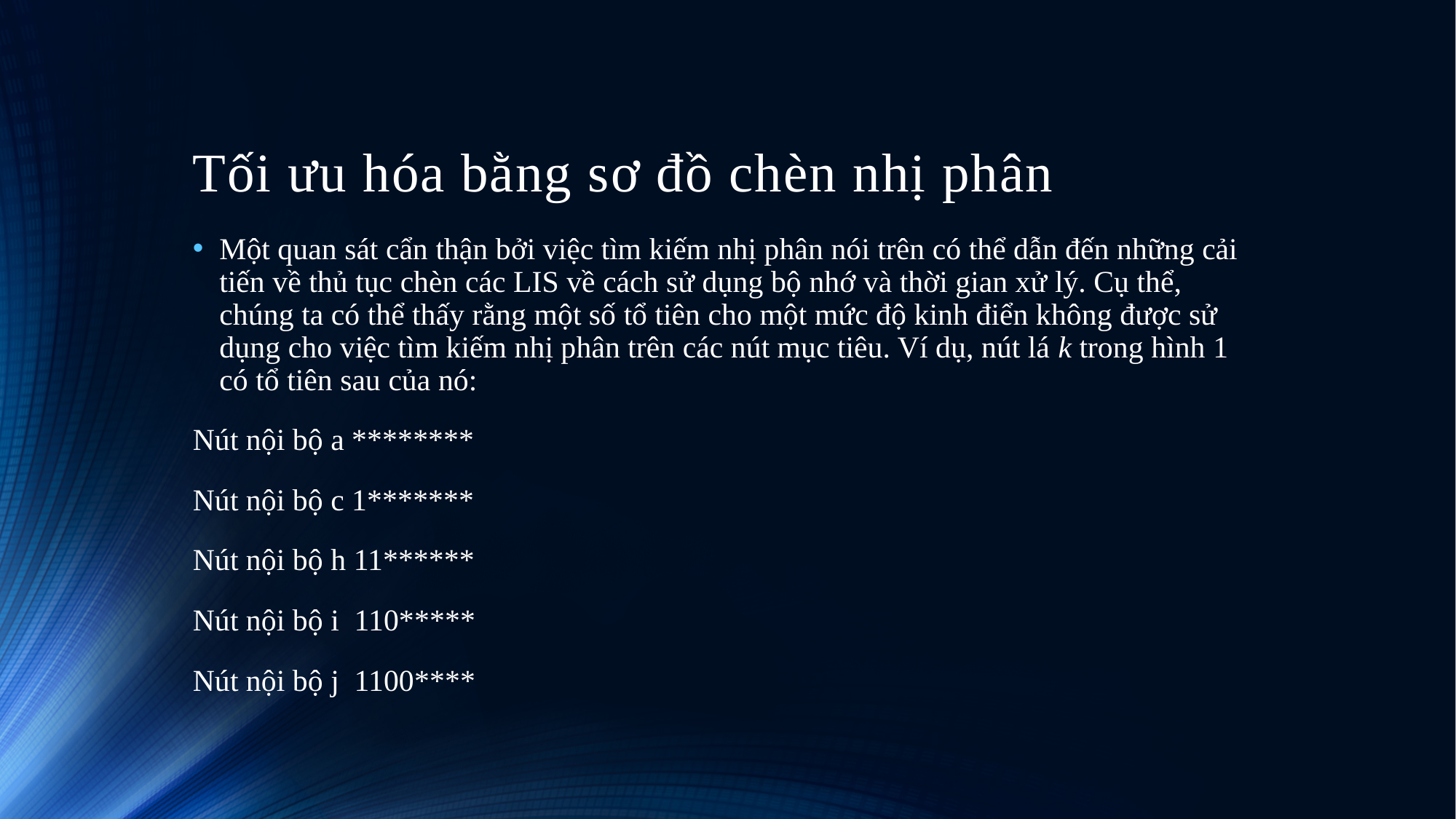

# Tối ưu hóa bằng sơ đồ chèn nhị phân
Một quan sát cẩn thận bởi việc tìm kiếm nhị phân nói trên có thể dẫn đến những cải tiến về thủ tục chèn các LIS về cách sử dụng bộ nhớ và thời gian xử lý. Cụ thể, chúng ta có thể thấy rằng một số tổ tiên cho một mức độ kinh điển không được sử dụng cho việc tìm kiếm nhị phân trên các nút mục tiêu. Ví dụ, nút lá k trong hình 1 có tổ tiên sau của nó:
Nút nội bộ a ********
Nút nội bộ c 1*******
Nút nội bộ h 11******
Nút nội bộ i  110*****
Nút nội bộ j  1100****